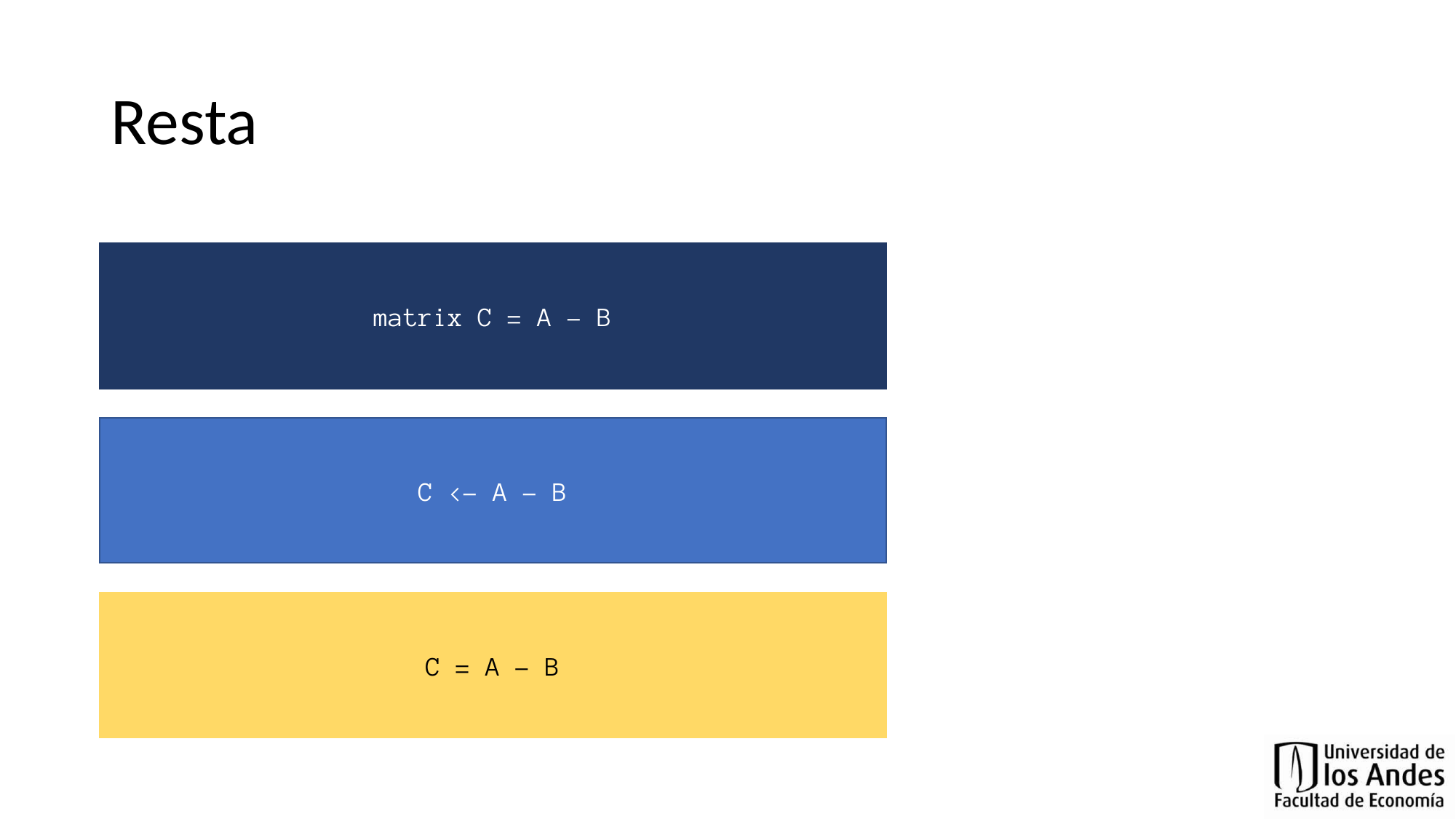

# Resta
matrix C = A - B
C <- A - B
C = A - B